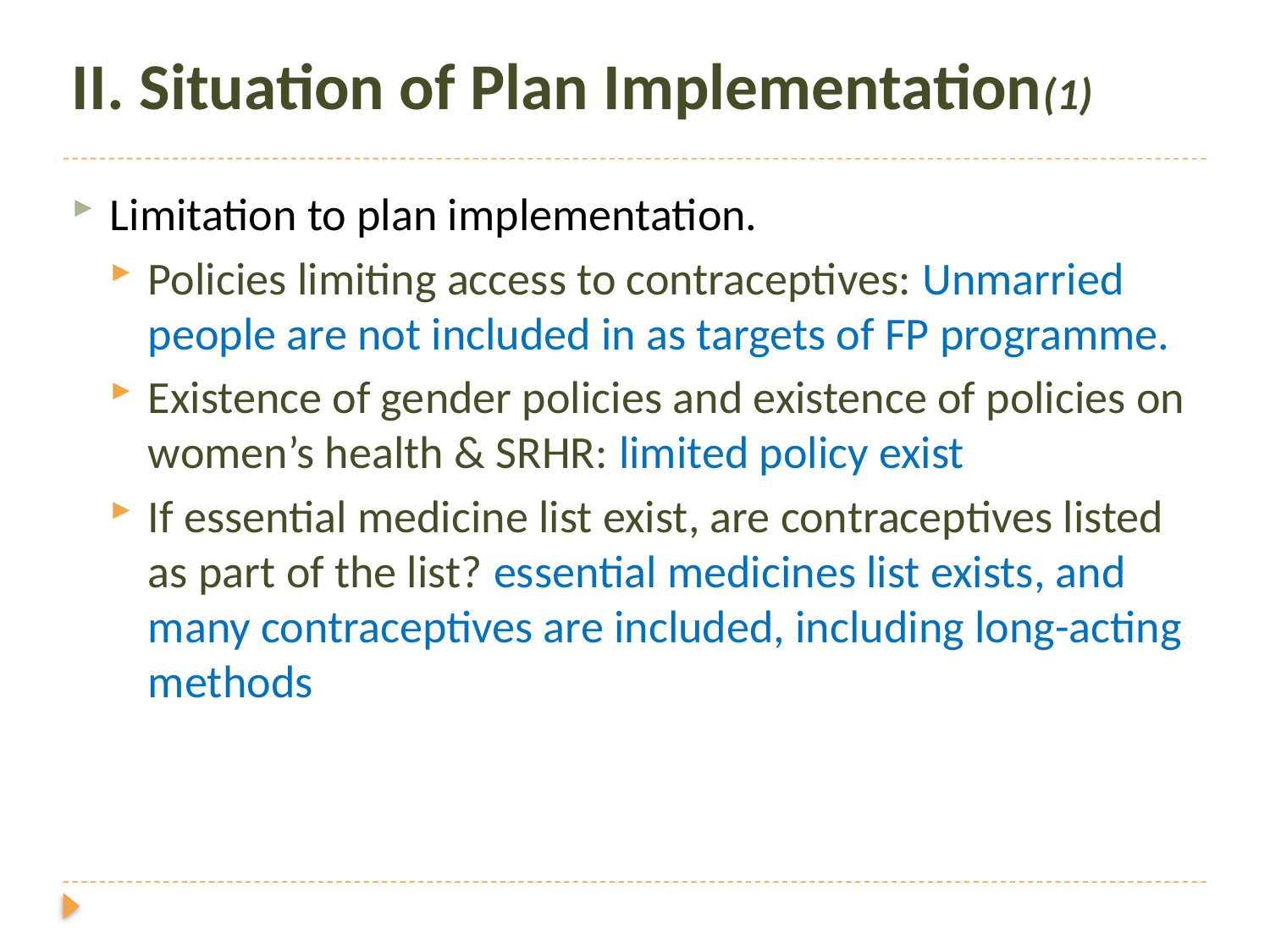

# II. Situation of Plan Implementation(1)
Limitation to plan implementation.
Policies limiting access to contraceptives: Unmarried people are not included in as targets of FP programme.
Existence of gender policies and existence of policies on women’s health & SRHR: limited policy exist
If essential medicine list exist, are contraceptives listed as part of the list? essential medicines list exists, and many contraceptives are included, including long-acting methods